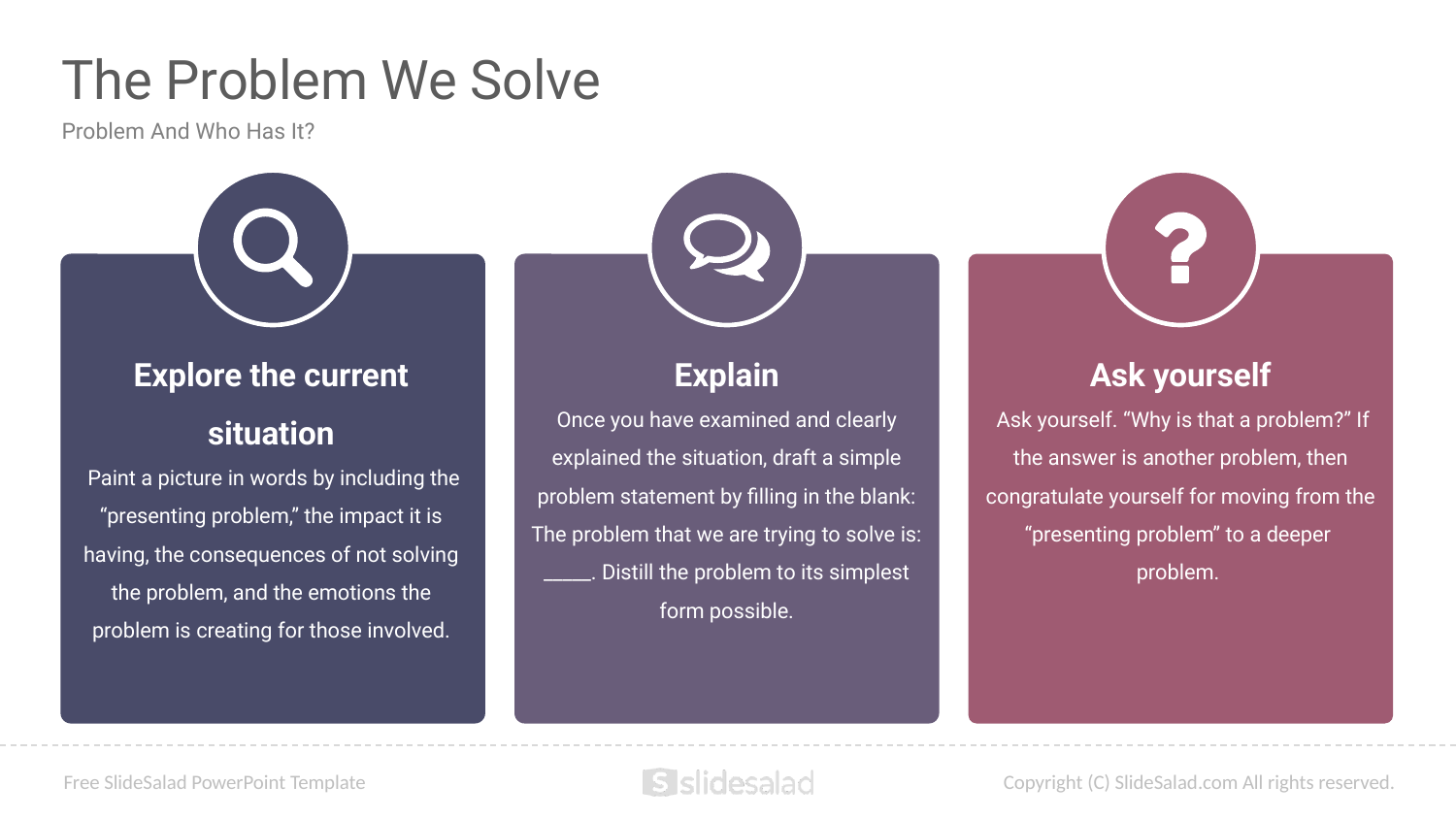

# The Problem We Solve
Problem And Who Has It?

Explore the current situation
 Paint a picture in words by including the “presenting problem,” the impact it is having, the consequences of not solving the problem, and the emotions the problem is creating for those involved.
Explain
Once you have examined and clearly explained the situation, draft a simple problem statement by filling in the blank: The problem that we are trying to solve is: _____. Distill the problem to its simplest form possible.
Ask yourself
 Ask yourself. “Why is that a problem?” If the answer is another problem, then congratulate yourself for moving from the “presenting problem” to a deeper
problem.